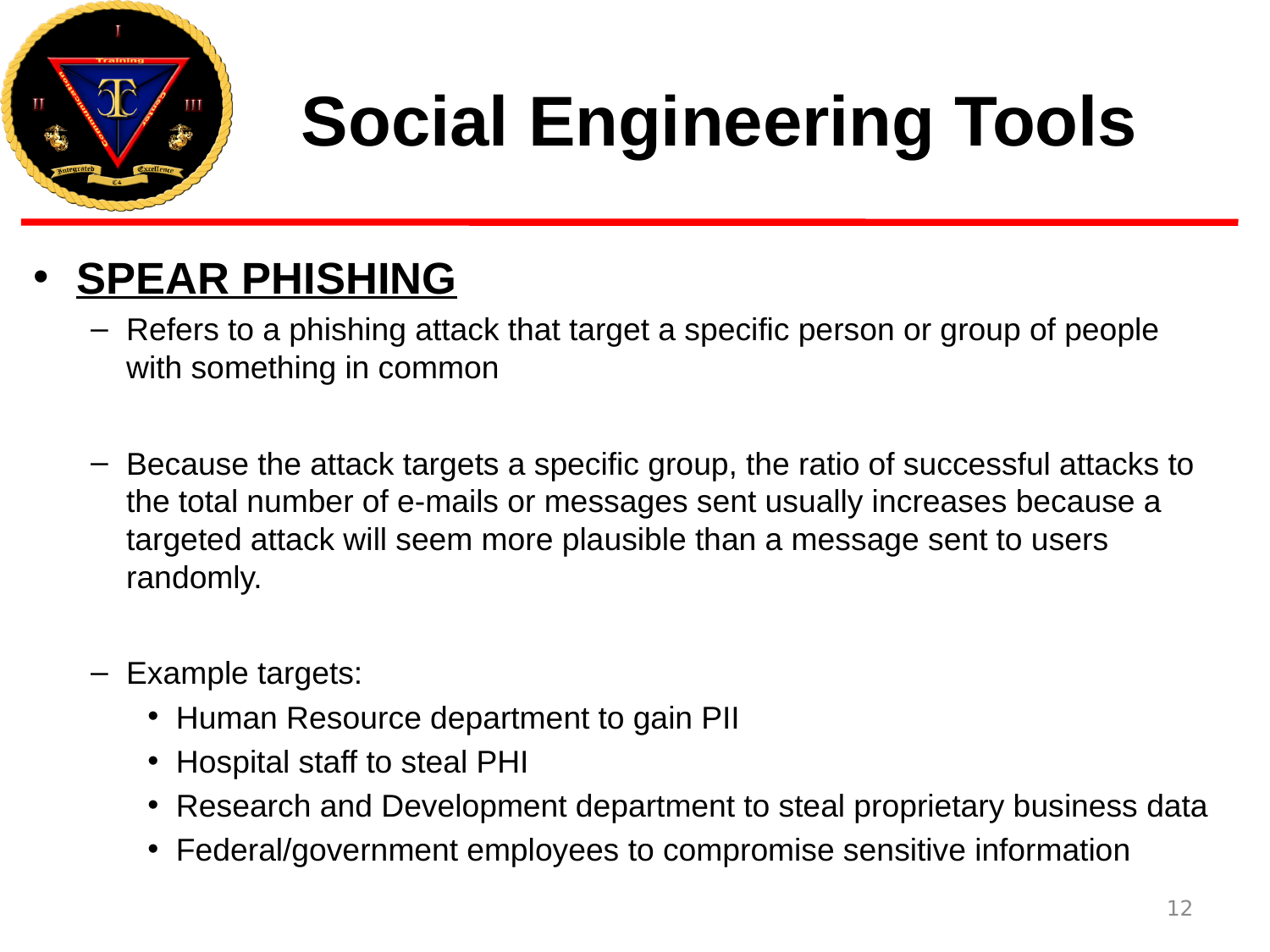

# Social Engineering Tools
SPEAR PHISHING
Refers to a phishing attack that target a specific person or group of people with something in common

Because the attack targets a specific group, the ratio of successful attacks to the total number of e-mails or messages sent usually increases because a targeted attack will seem more plausible than a message sent to users randomly.

Example targets:
Human Resource department to gain PII
Hospital staff to steal PHI
Research and Development department to steal proprietary business data
Federal/government employees to compromise sensitive information
12